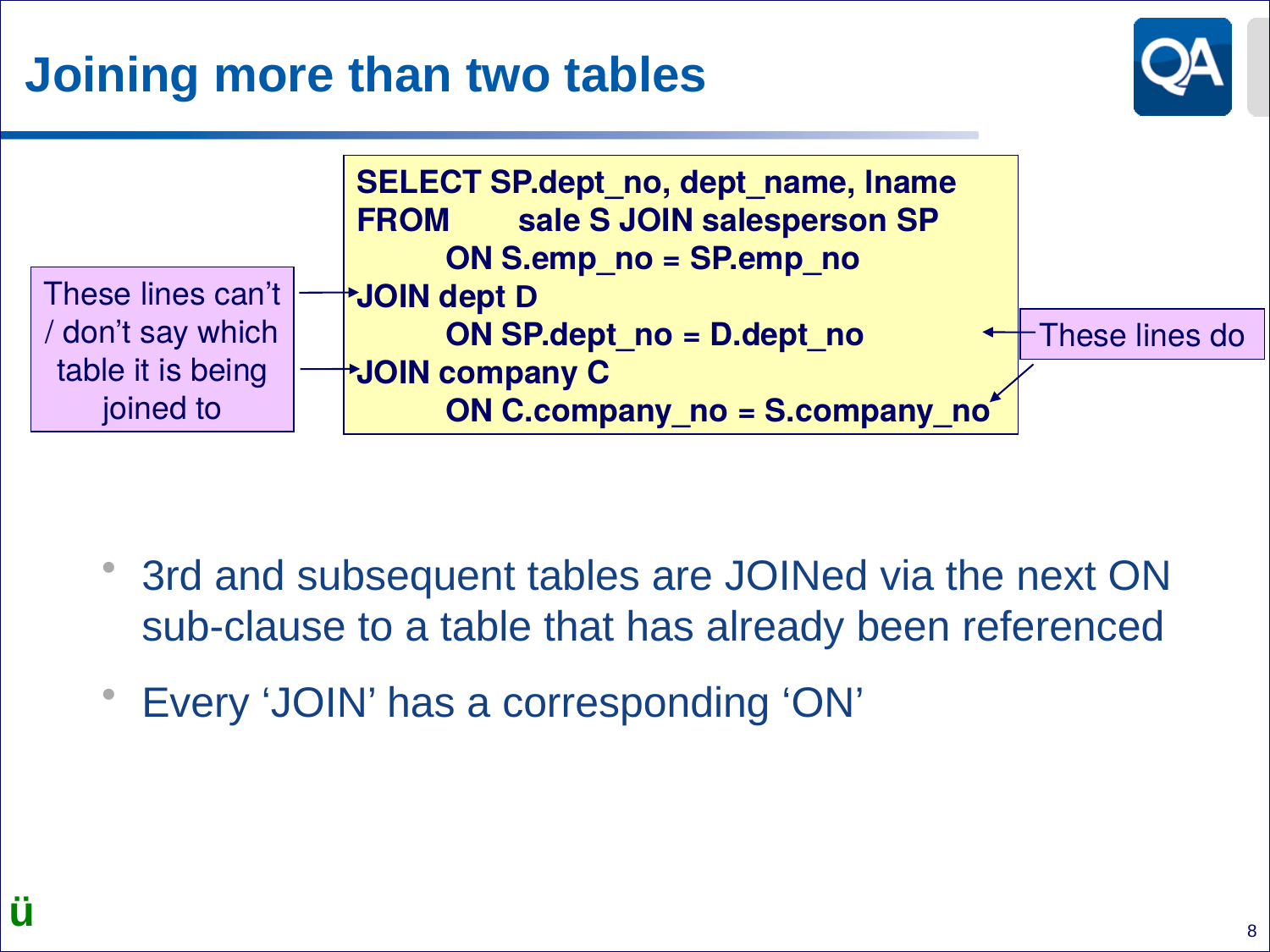

# Joining more than two tables

SELECT SP.dept_no, dept_name, lname
FROM 	    sale S JOIN salesperson SP
          ON S.emp_no = SP.emp_no
JOIN dept D
          ON SP.dept_no = D.dept_no
JOIN company C
          ON C.company_no = S.company_no
These lines can’t / don’t say which table it is being joined to

These lines do

3rd and subsequent tables are JOINed via the next ON sub-clause to a table that has already been referenced
Every ‘JOIN’ has a corresponding ‘ON’
ü